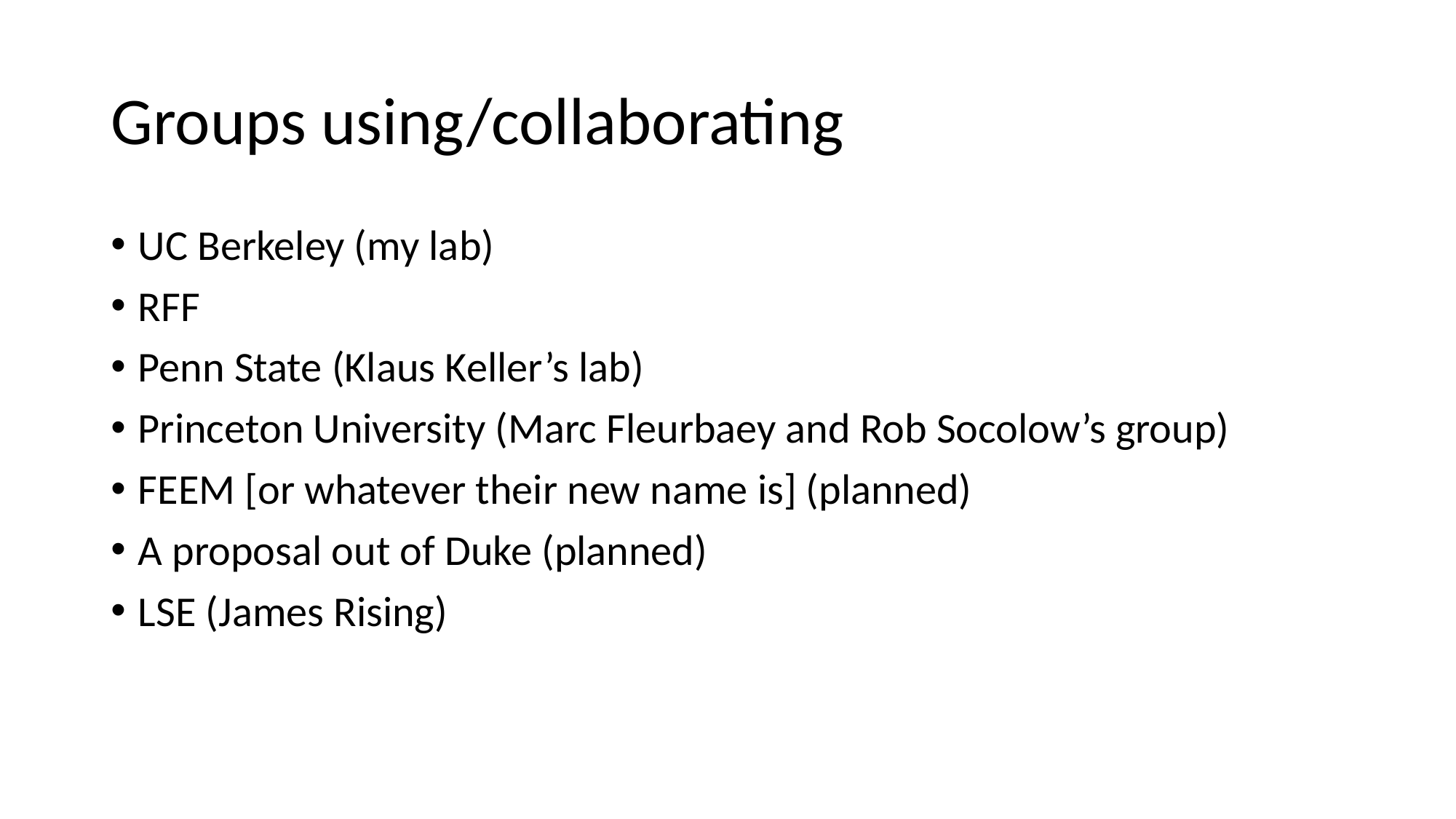

# Groups using/collaborating
UC Berkeley (my lab)
RFF
Penn State (Klaus Keller’s lab)
Princeton University (Marc Fleurbaey and Rob Socolow’s group)
FEEM [or whatever their new name is] (planned)
A proposal out of Duke (planned)
LSE (James Rising)